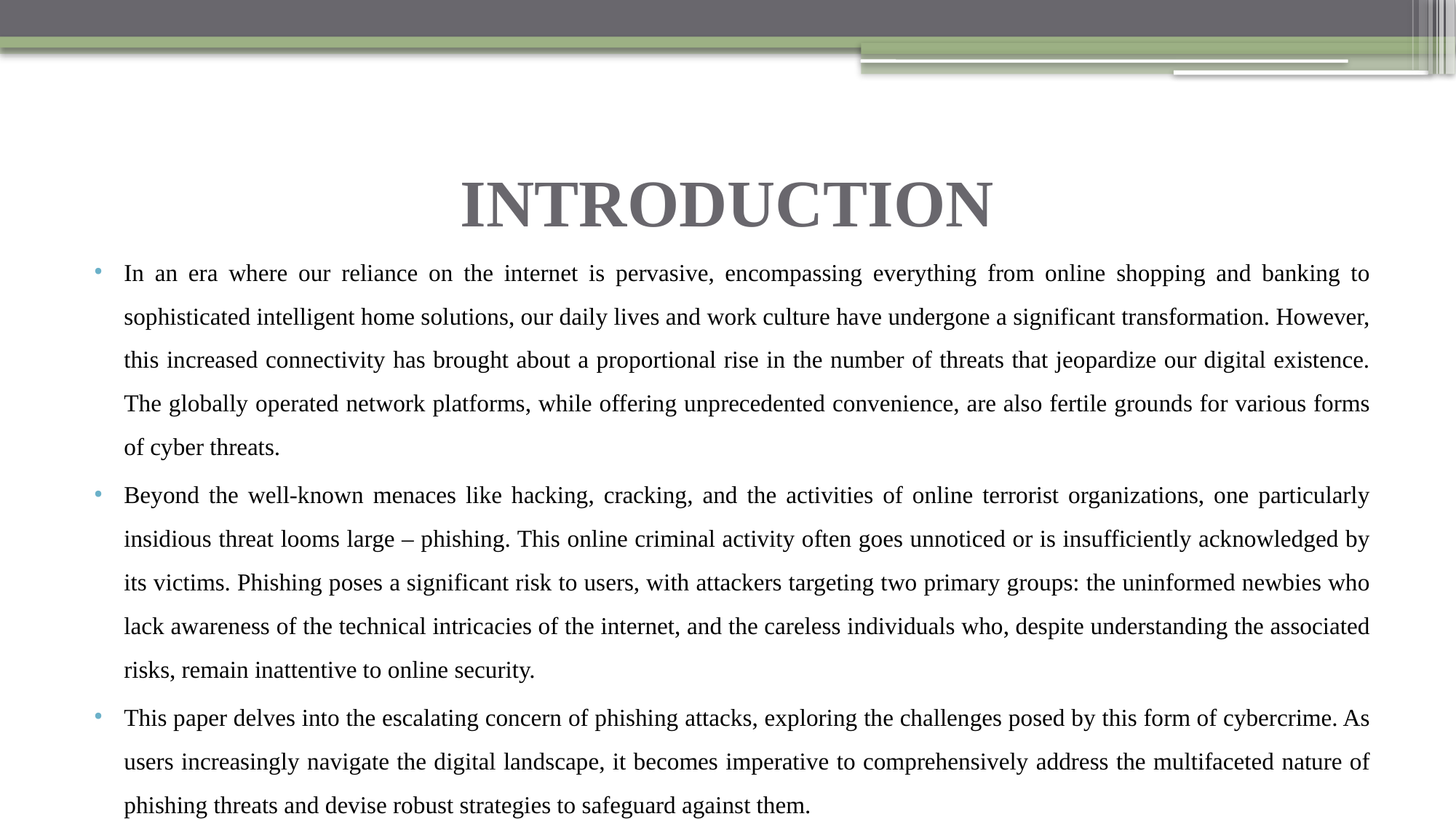

# INTRODUCTION
In an era where our reliance on the internet is pervasive, encompassing everything from online shopping and banking to sophisticated intelligent home solutions, our daily lives and work culture have undergone a significant transformation. However, this increased connectivity has brought about a proportional rise in the number of threats that jeopardize our digital existence. The globally operated network platforms, while offering unprecedented convenience, are also fertile grounds for various forms of cyber threats.
Beyond the well-known menaces like hacking, cracking, and the activities of online terrorist organizations, one particularly insidious threat looms large – phishing. This online criminal activity often goes unnoticed or is insufficiently acknowledged by its victims. Phishing poses a significant risk to users, with attackers targeting two primary groups: the uninformed newbies who lack awareness of the technical intricacies of the internet, and the careless individuals who, despite understanding the associated risks, remain inattentive to online security.
This paper delves into the escalating concern of phishing attacks, exploring the challenges posed by this form of cybercrime. As users increasingly navigate the digital landscape, it becomes imperative to comprehensively address the multifaceted nature of phishing threats and devise robust strategies to safeguard against them.